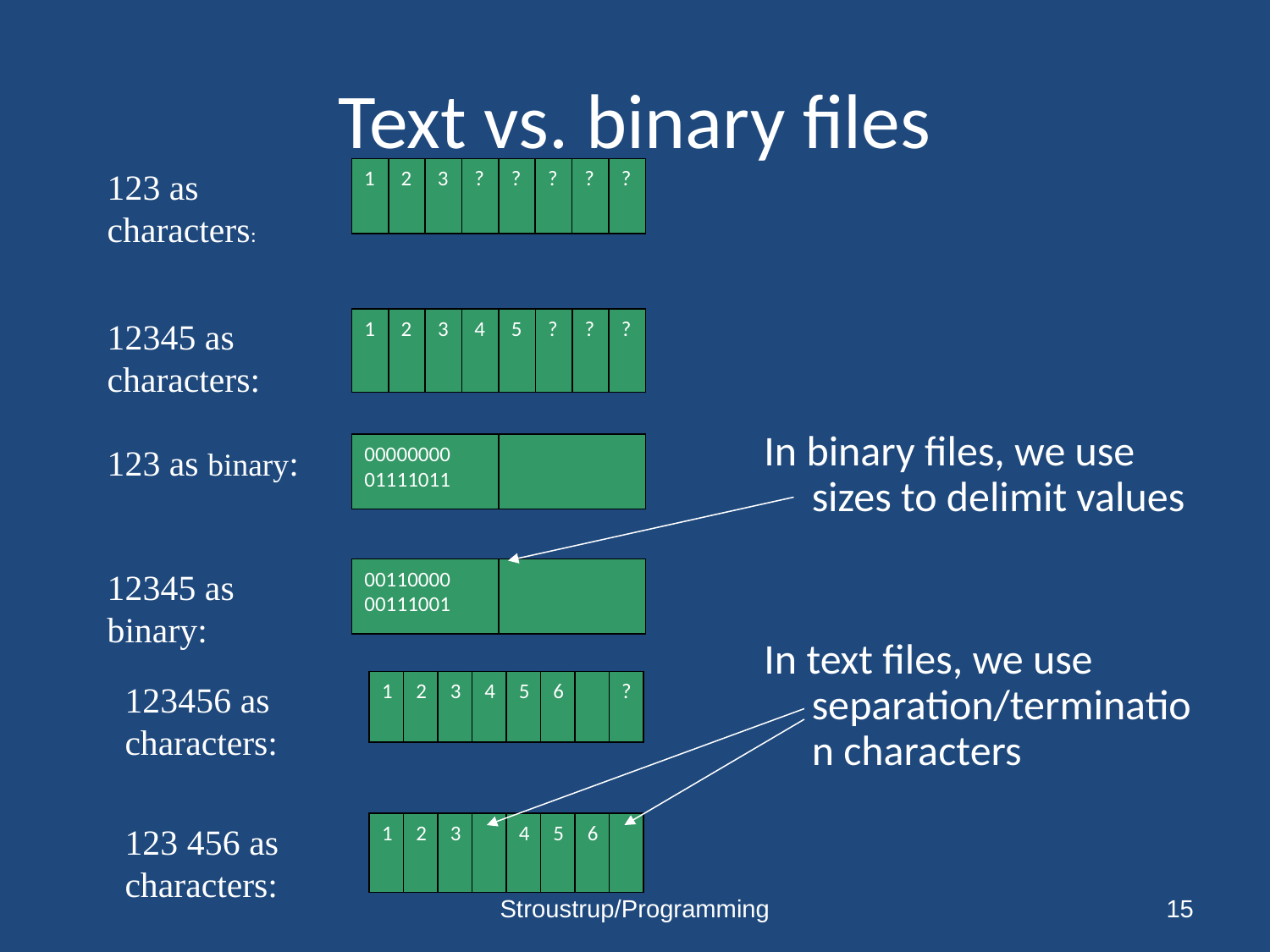

# Text vs. binary files
1
2
3
?
?
?
?
?
123 as characters:
12345 as characters:
1
2
3
4
5
?
?
?
123 as binary:
00000000
01111011

12345 as binary:
00110000
00111001

In binary files, we use sizes to delimit values

In text files, we use separation/termination characters

1
2
3
4
5
6

?
123456 as characters:
123 456 as characters:
1
2
3

4
5
6

Stroustrup/Programming
15